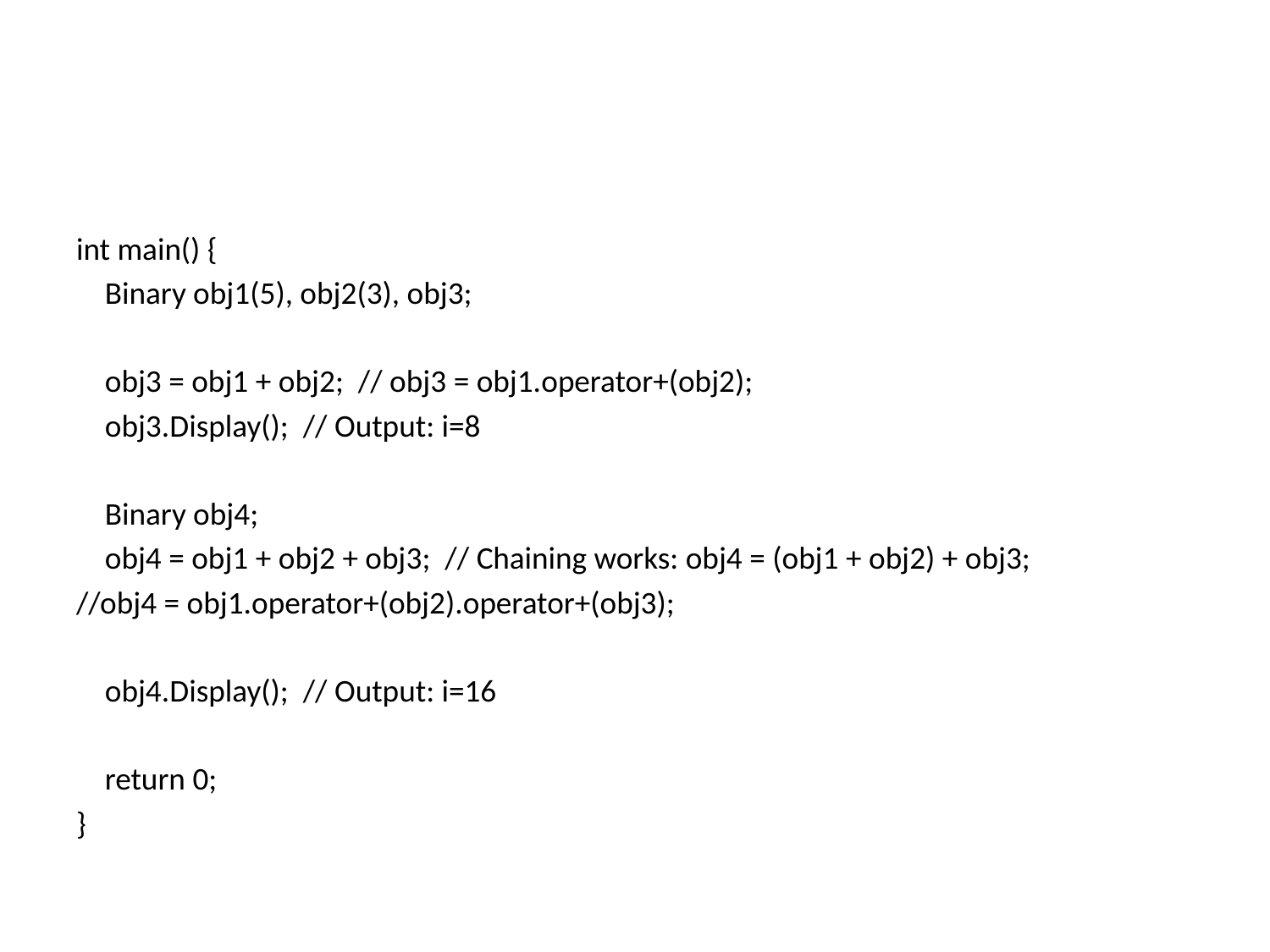

#
int main() {
    Binary obj1(5), obj2(3), obj3;

    obj3 = obj1 + obj2;  // obj3 = obj1.operator+(obj2);
    obj3.Display();  // Output: i=8

    Binary obj4;
    obj4 = obj1 + obj2 + obj3;  // Chaining works: obj4 = (obj1 + obj2) + obj3;
//obj4 = obj1.operator+(obj2).operator+(obj3);

    obj4.Display();  // Output: i=16

    return 0;
}